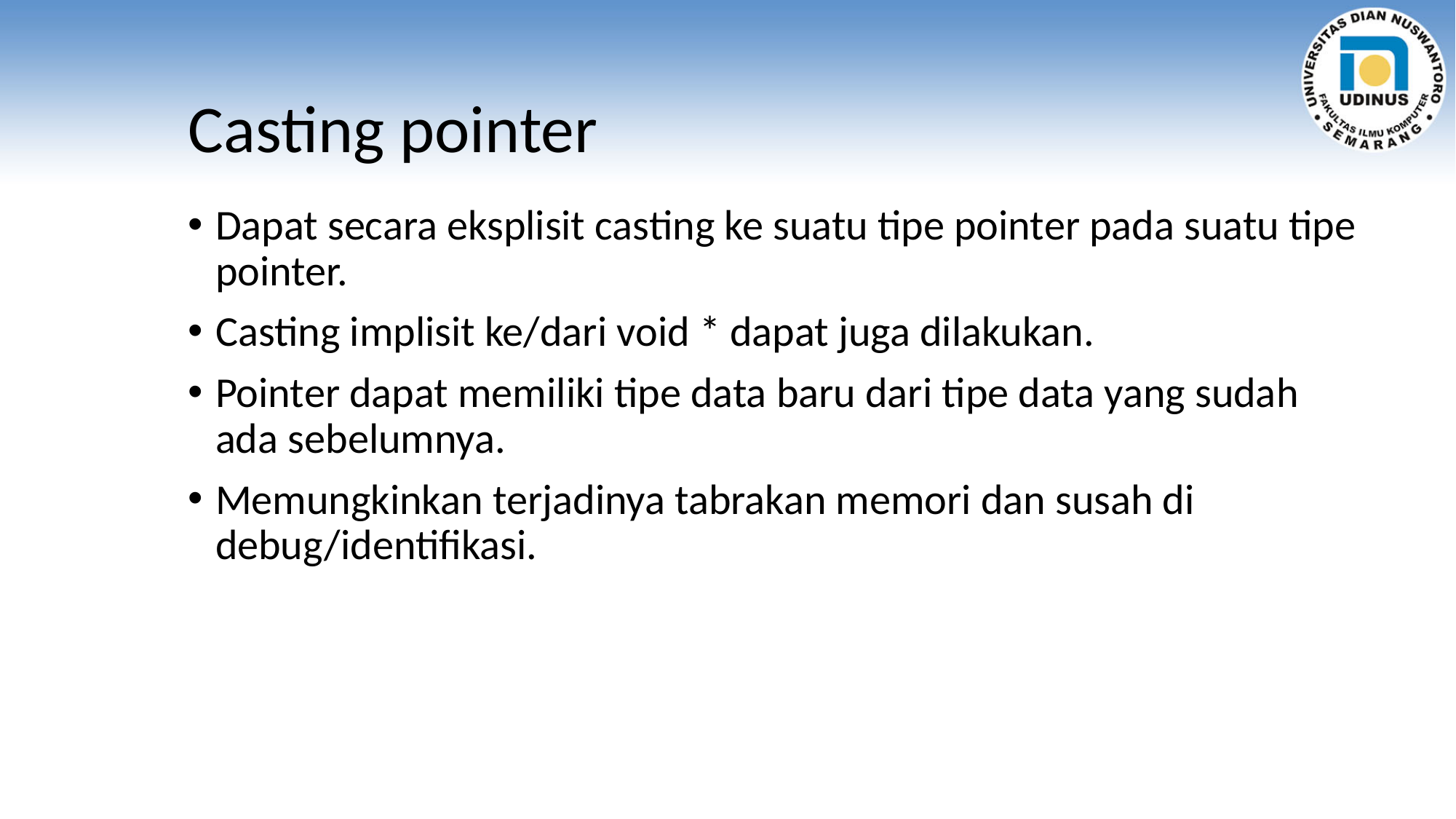

# Casting pointer
Dapat secara eksplisit casting ke suatu tipe pointer pada suatu tipe pointer.
Casting implisit ke/dari void * dapat juga dilakukan.
Pointer dapat memiliki tipe data baru dari tipe data yang sudah ada sebelumnya.
Memungkinkan terjadinya tabrakan memori dan susah di debug/identifikasi.